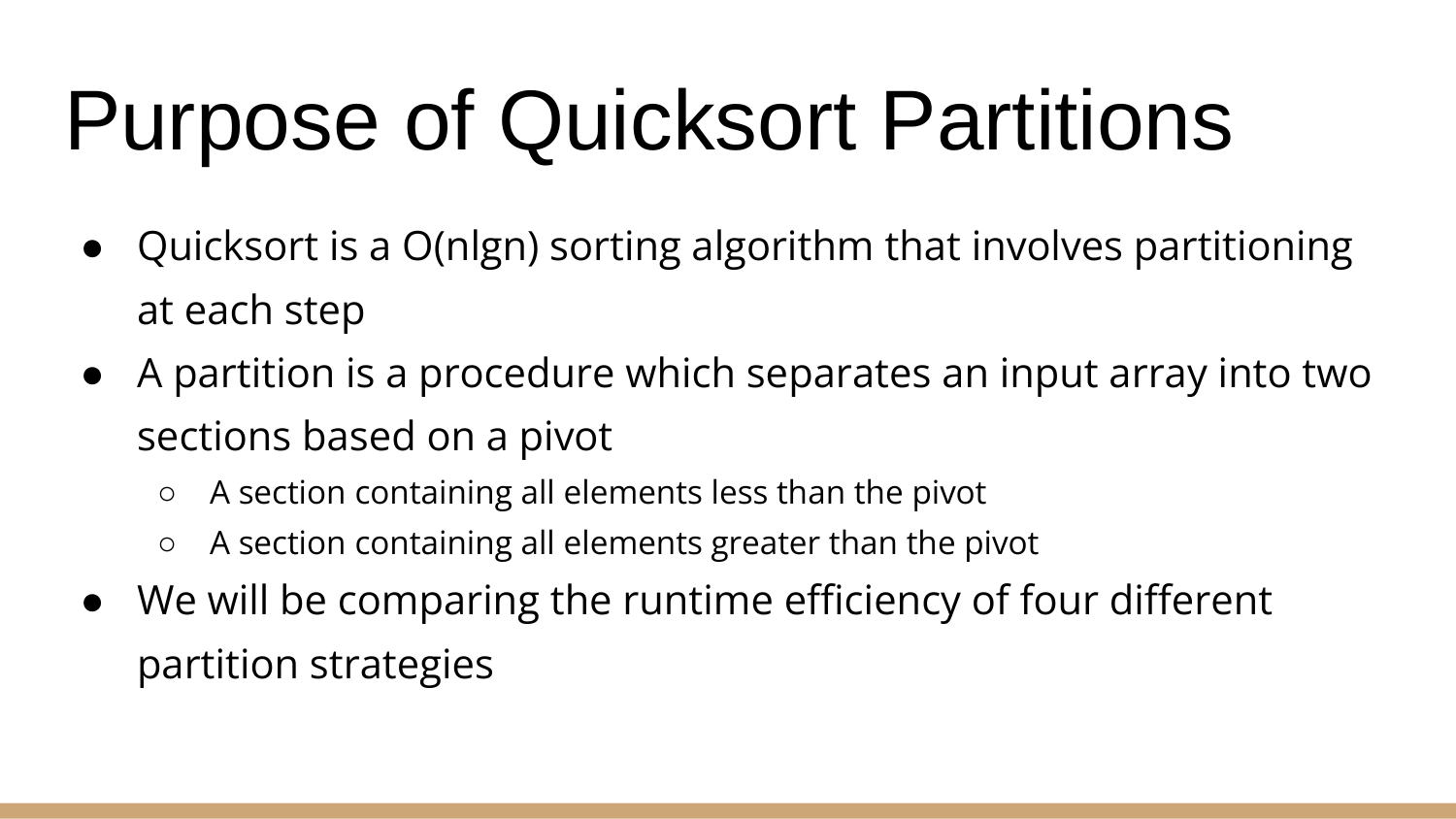

# Purpose of Quicksort Partitions
Quicksort is a O(nlgn) sorting algorithm that involves partitioning at each step
A partition is a procedure which separates an input array into two sections based on a pivot
A section containing all elements less than the pivot
A section containing all elements greater than the pivot
We will be comparing the runtime efficiency of four different partition strategies